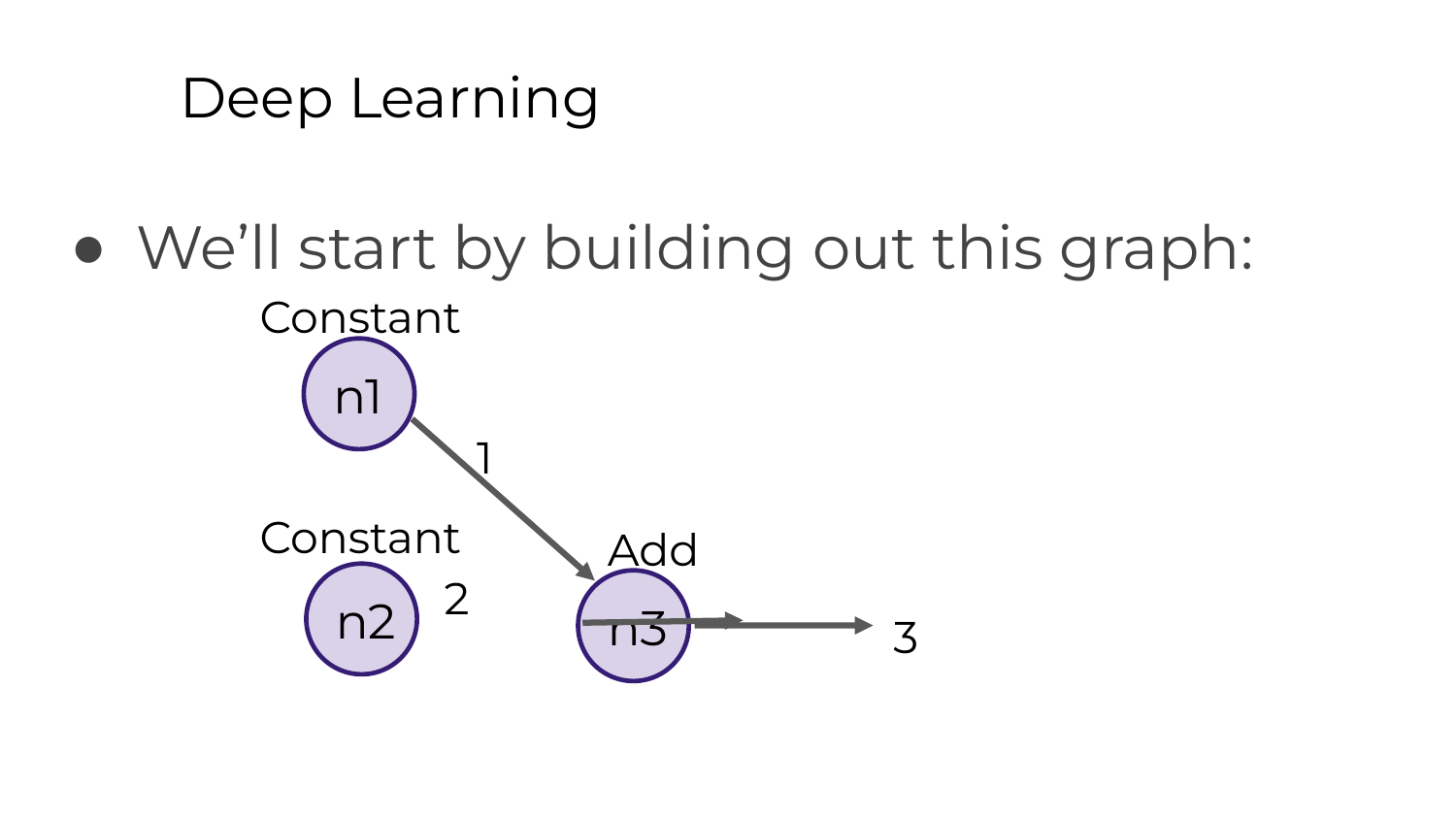

Deep Learning
We’ll start by building out this graph:
Constant

n1
1

Constant
Add
2

n2
n3
3